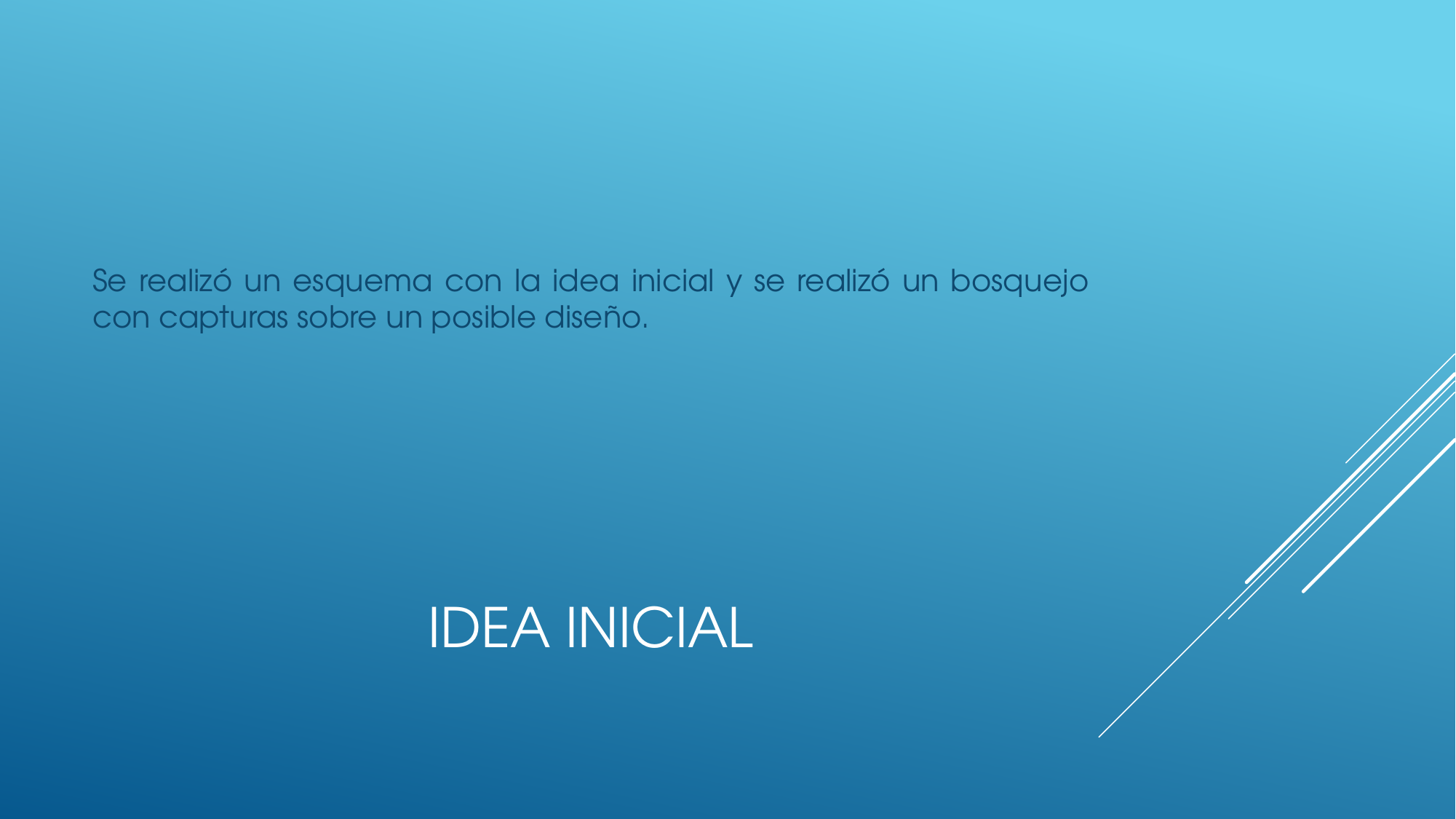

Se realizó un esquema con la idea inicial y se realizó un bosquejo con capturas sobre un posible diseño.
# IDEA INICIAL